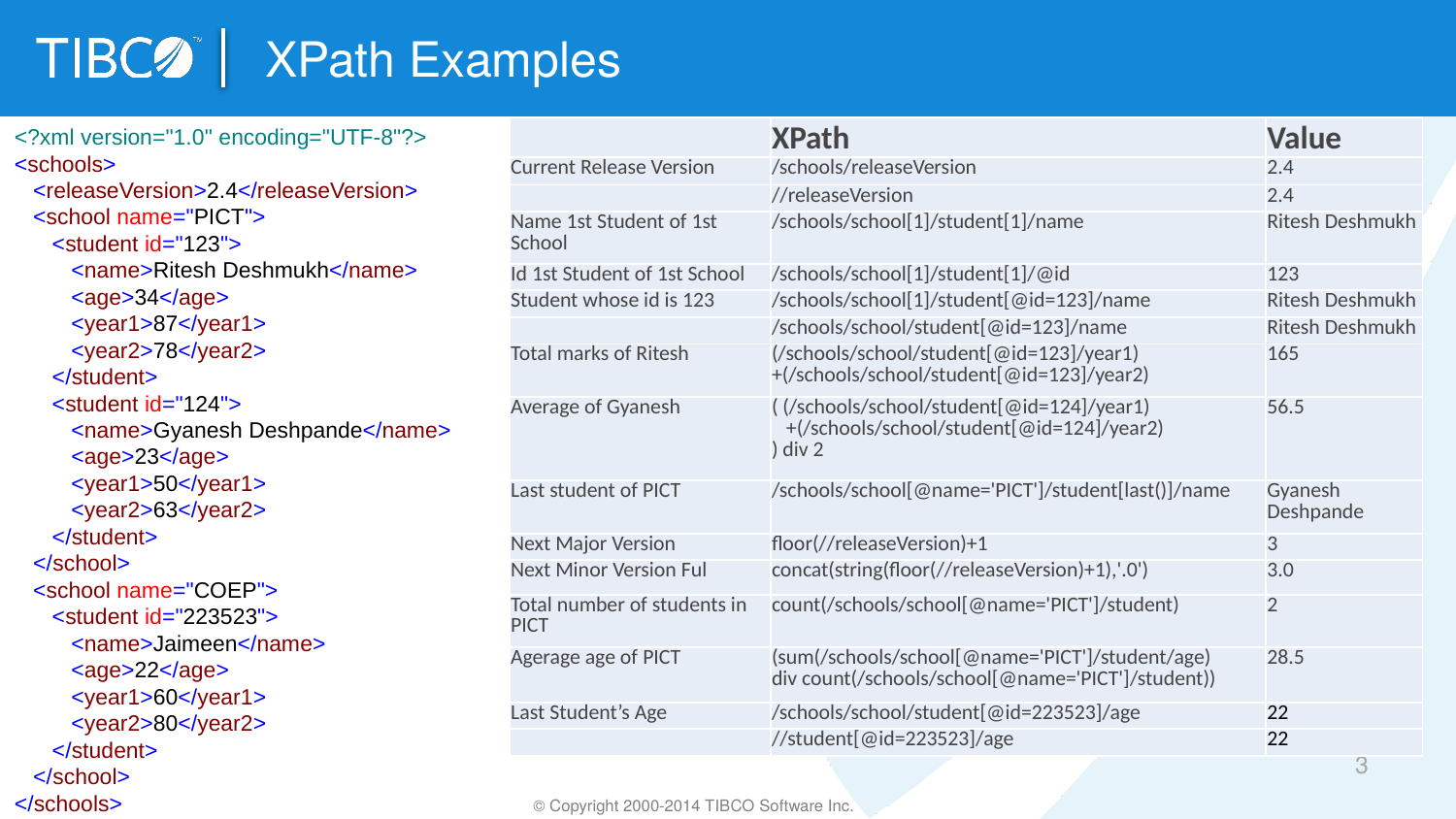

# XPath Examples
<?xml version="1.0" encoding="UTF-8"?>
<schools>
   <releaseVersion>2.4</releaseVersion>
   <school name="PICT">
      <student id="123">
         <name>Ritesh Deshmukh</name>
         <age>34</age>
         <year1>87</year1>
         <year2>78</year2>
      </student>
      <student id="124">
         <name>Gyanesh Deshpande</name>
         <age>23</age>
         <year1>50</year1>
         <year2>63</year2>
      </student>
   </school>
   <school name="COEP">
      <student id="223523">
         <name>Jaimeen</name>
         <age>22</age>
         <year1>60</year1>
         <year2>80</year2>
      </student>
   </school>
</schools>
|  | XPath | Value |
| --- | --- | --- |
| Current Release Version | /schools/releaseVersion | 2.4 |
|  | //releaseVersion | 2.4 |
| Name 1st Student of 1st School | /schools/school[1]/student[1]/name | Ritesh Deshmukh |
| Id 1st Student of 1st School | /schools/school[1]/student[1]/@id | 123 |
| Student whose id is 123 | /schools/school[1]/student[@id=123]/name | Ritesh Deshmukh |
|  | /schools/school/student[@id=123]/name | Ritesh Deshmukh |
| Total marks of Ritesh | (/schools/school/student[@id=123]/year1) +(/schools/school/student[@id=123]/year2) | 165 |
| Average of Gyanesh | ( (/schools/school/student[@id=124]/year1) +(/schools/school/student[@id=124]/year2) ) div 2 | 56.5 |
| Last student of PICT | /schools/school[@name='PICT']/student[last()]/name | Gyanesh Deshpande |
| Next Major Version | floor(//releaseVersion)+1 | 3 |
| Next Minor Version Ful | concat(string(floor(//releaseVersion)+1),'.0') | 3.0 |
| Total number of students in PICT | count(/schools/school[@name='PICT']/student) | 2 |
| Agerage age of PICT | (sum(/schools/school[@name='PICT']/student/age) div count(/schools/school[@name='PICT']/student)) | 28.5 |
| Last Student’s Age | /schools/school/student[@id=223523]/age | 22 |
|  | //student[@id=223523]/age | 22 |
3
© Copyright 2000-2014 TIBCO Software Inc.